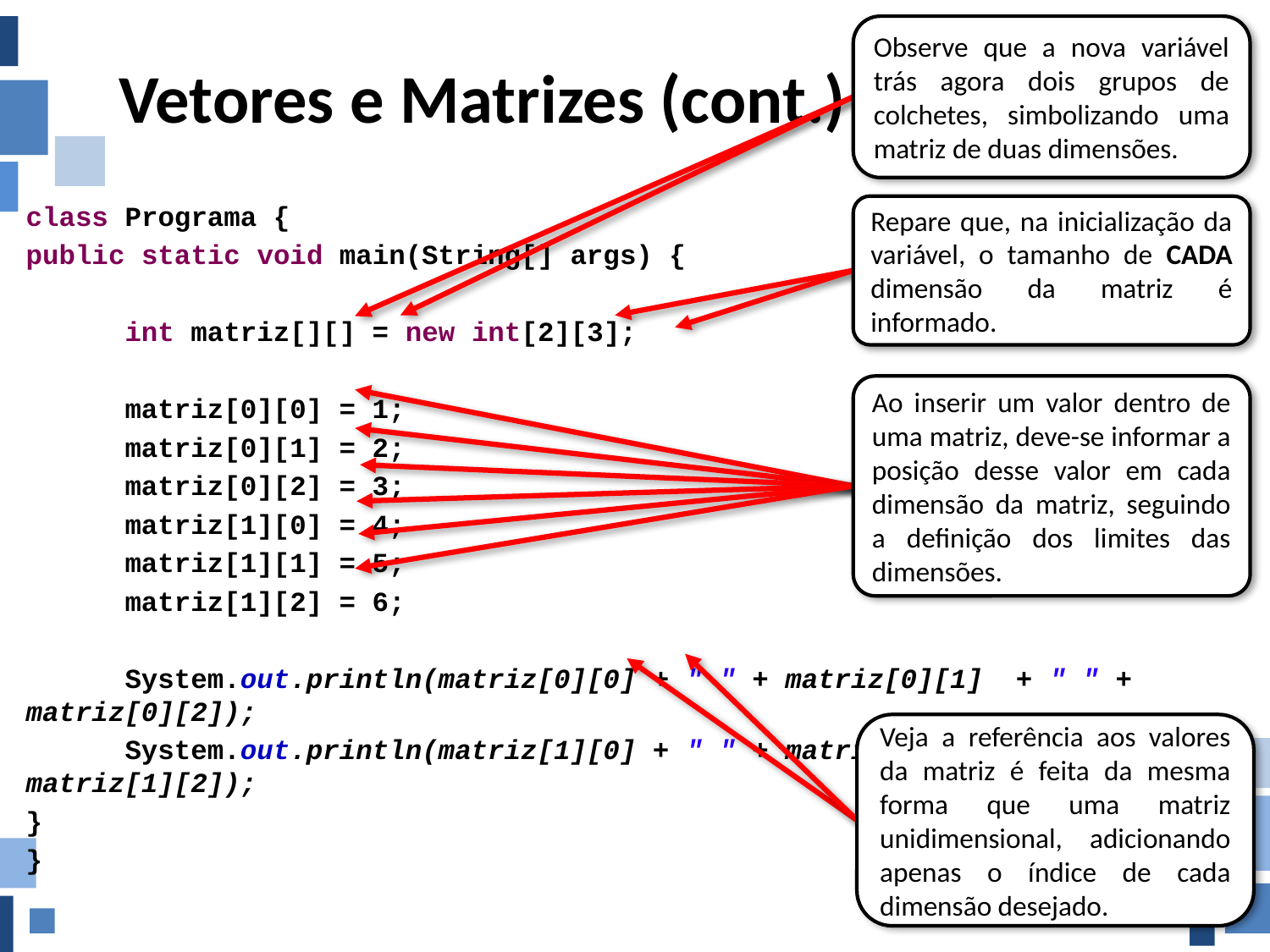

# Vetores e Matrizes (cont.) – prática 19
Observe que a nova variável trás agora dois grupos de colchetes, simbolizando uma matriz de duas dimensões.
class Programa {
public static void main(String[] args) {

	int matriz[][] = new int[2][3];

	matriz[0][0] = 1;
	matriz[0][1] = 2;
	matriz[0][2] = 3;
	matriz[1][0] = 4;
	matriz[1][1] = 5;
	matriz[1][2] = 6;

	System.out.println(matriz[0][0] + " " + matriz[0][1]  + " " + matriz[0][2]);
	System.out.println(matriz[1][0] + " " + matriz[1][1]  + " " + matriz[1][2]);
}
}
Repare que, na inicialização da variável, o tamanho de CADA dimensão da matriz é informado.
Ao inserir um valor dentro de uma matriz, deve-se informar a posição desse valor em cada dimensão da matriz, seguindo a definição dos limites das dimensões.
Veja a referência aos valores da matriz é feita da mesma forma que uma matriz unidimensional, adicionando apenas o índice de cada dimensão desejado.